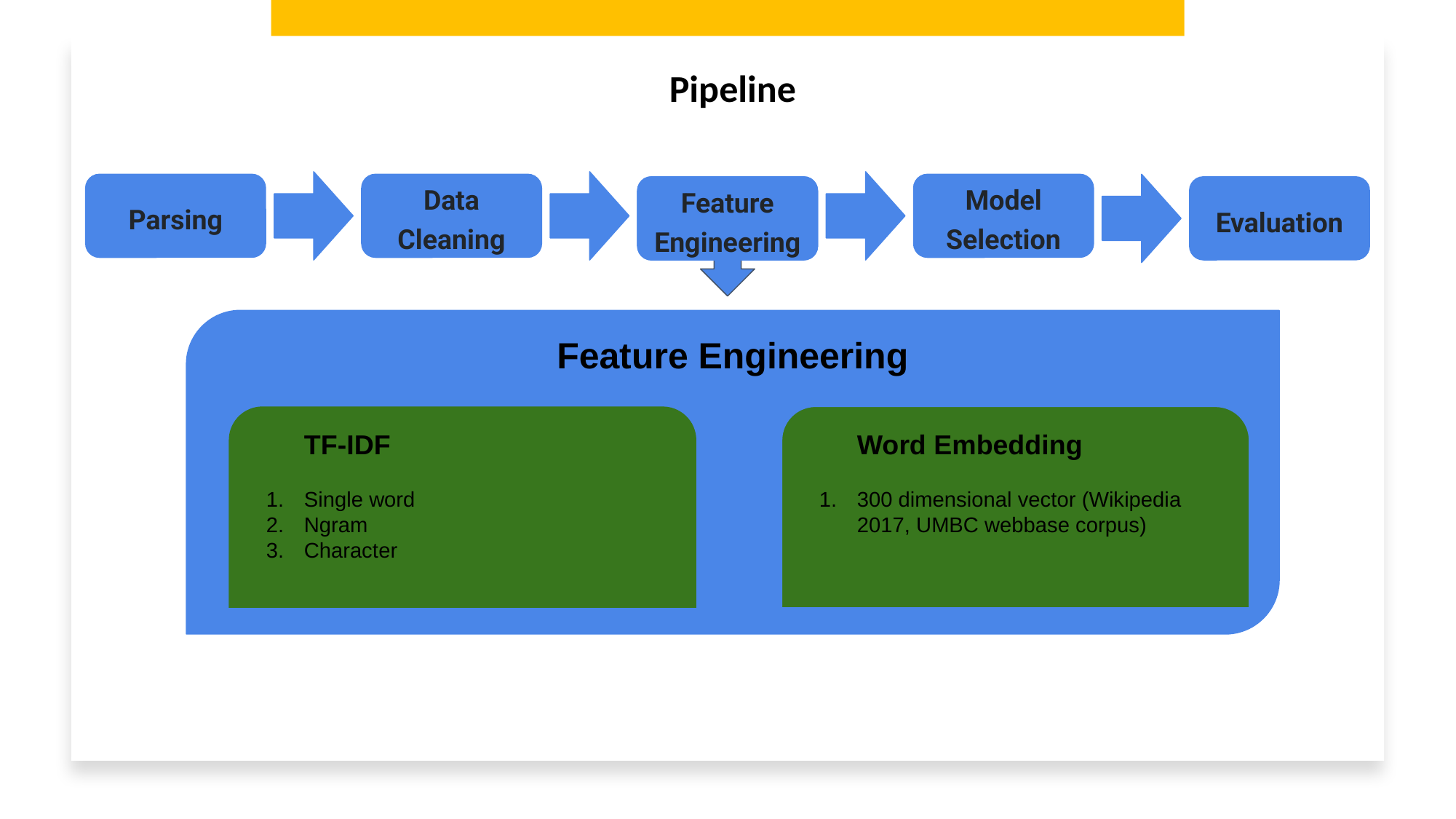

Pipeline

Parsing
Data Cleaning
Model Selection

Evaluation
Feature Engineering
Feature Engineering

Feature Engineering
TF-IDF

Single word
Ngram
Character

Word Embedding

300 dimensional vector (Wikipedia 2017, UMBC webbase corpus)